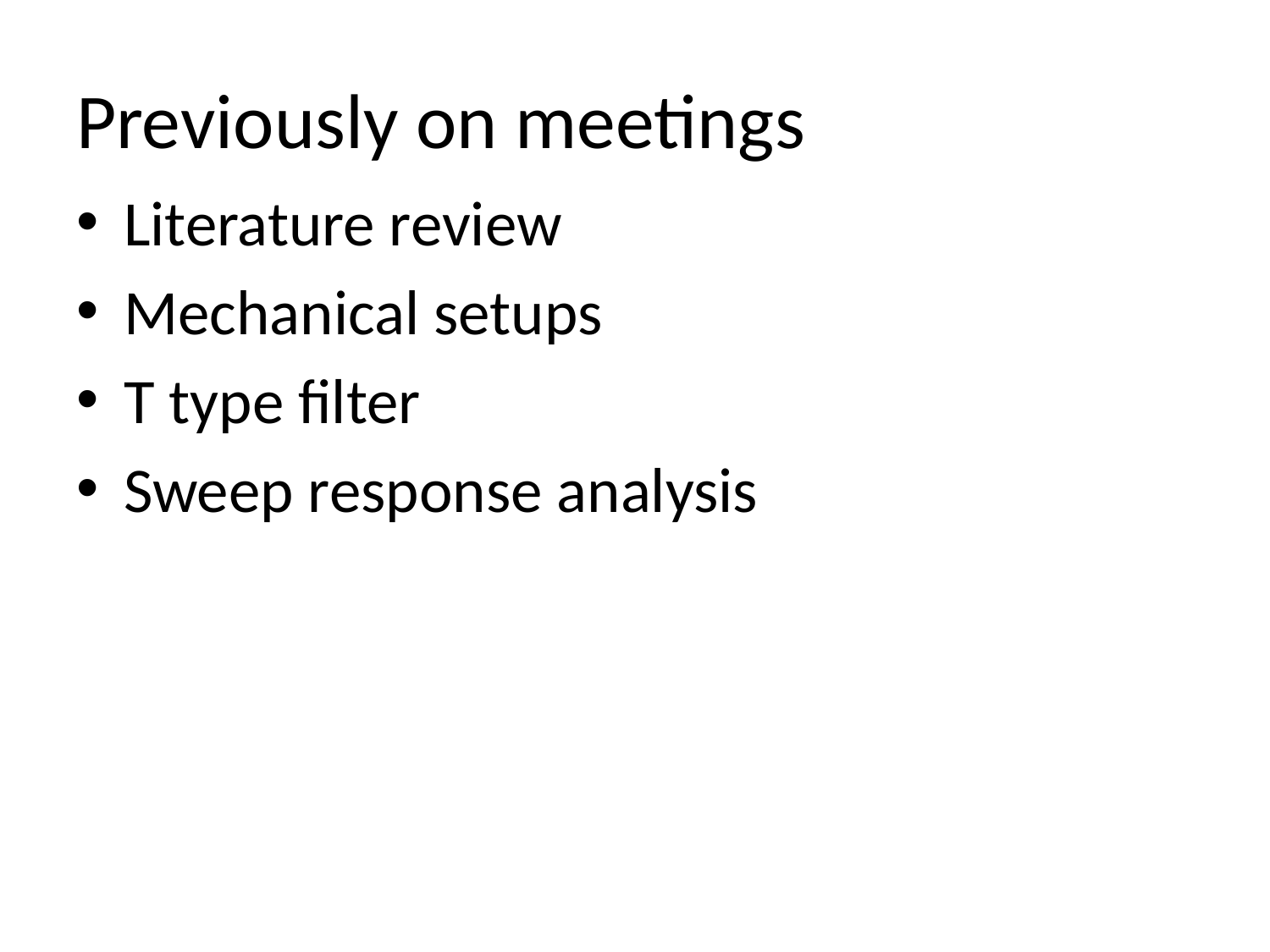

# Previously on meetings
Literature review
Mechanical setups
T type filter
Sweep response analysis